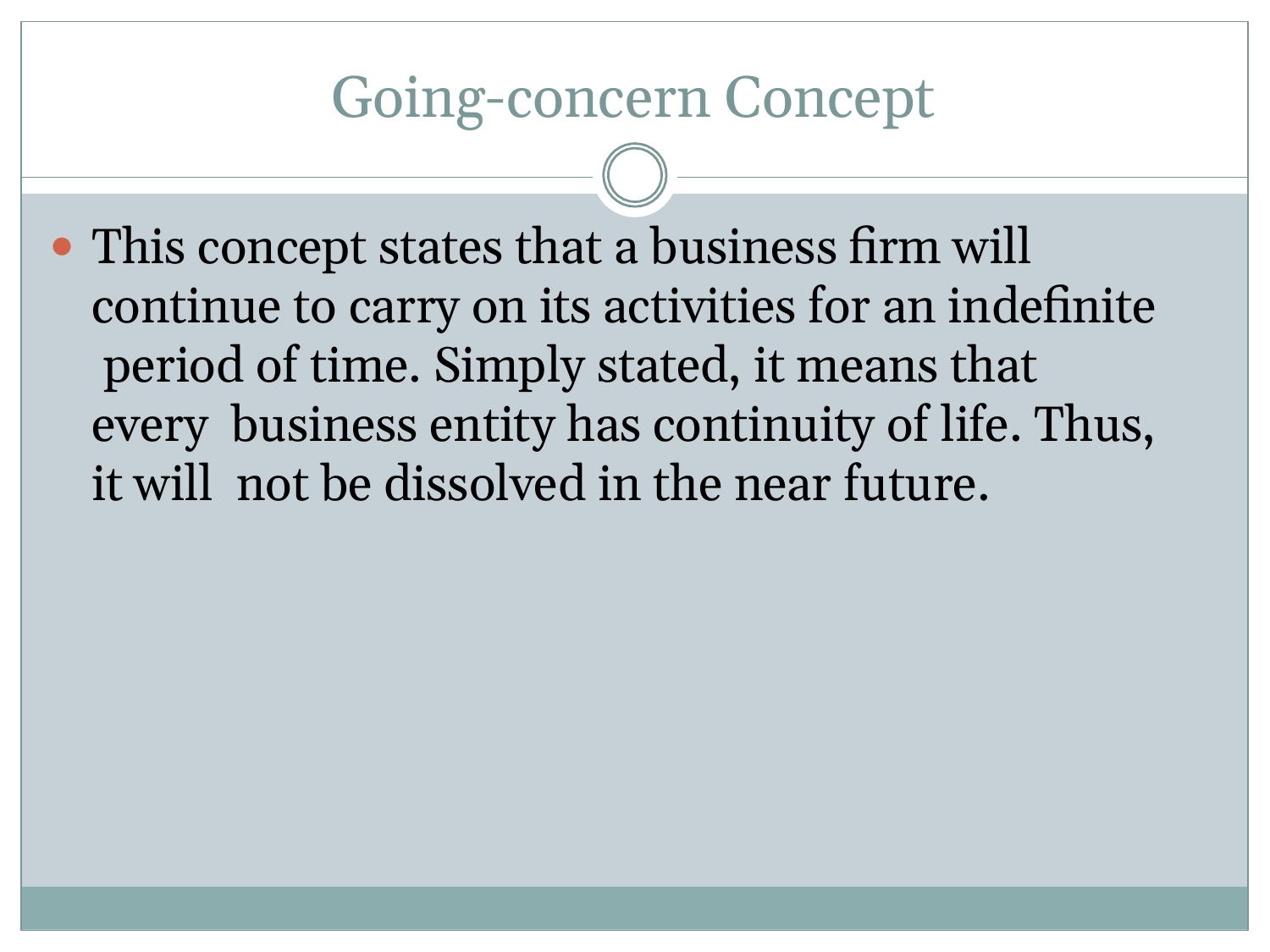

# Going-concern Concept
This concept states that a business firm will  continue to carry on its activities for an indefinite  period of time. Simply stated, it means that every  business entity has continuity of life. Thus, it will  not be dissolved in the near future.